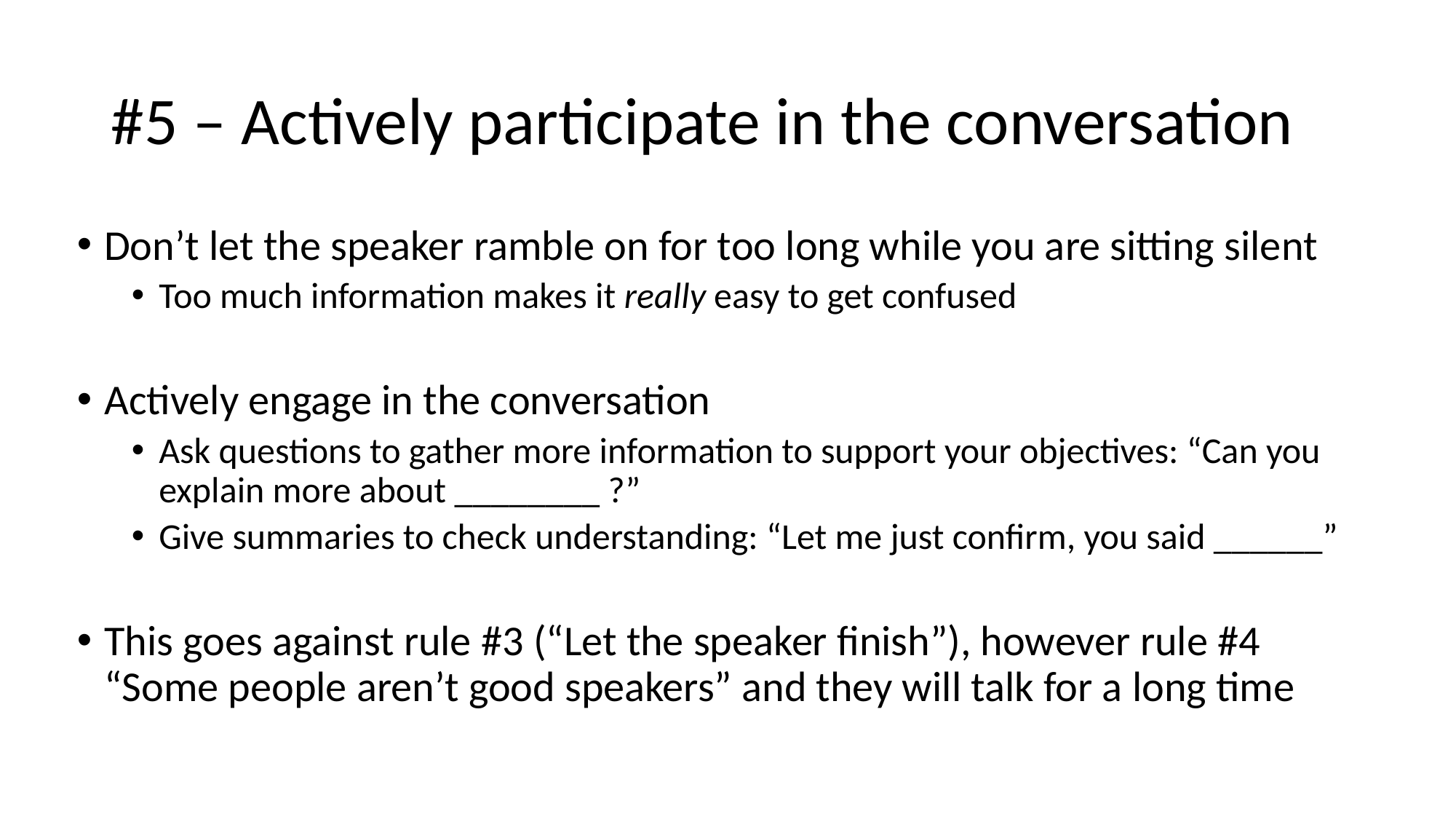

# #5 – Actively participate in the conversation
Don’t let the speaker ramble on for too long while you are sitting silent
Too much information makes it really easy to get confused

Actively engage in the conversation
Ask questions to gather more information to support your objectives: “Can you explain more about ________ ?”
Give summaries to check understanding: “Let me just confirm, you said ______”

This goes against rule #3 (“Let the speaker finish”), however rule #4 “Some people aren’t good speakers” and they will talk for a long time